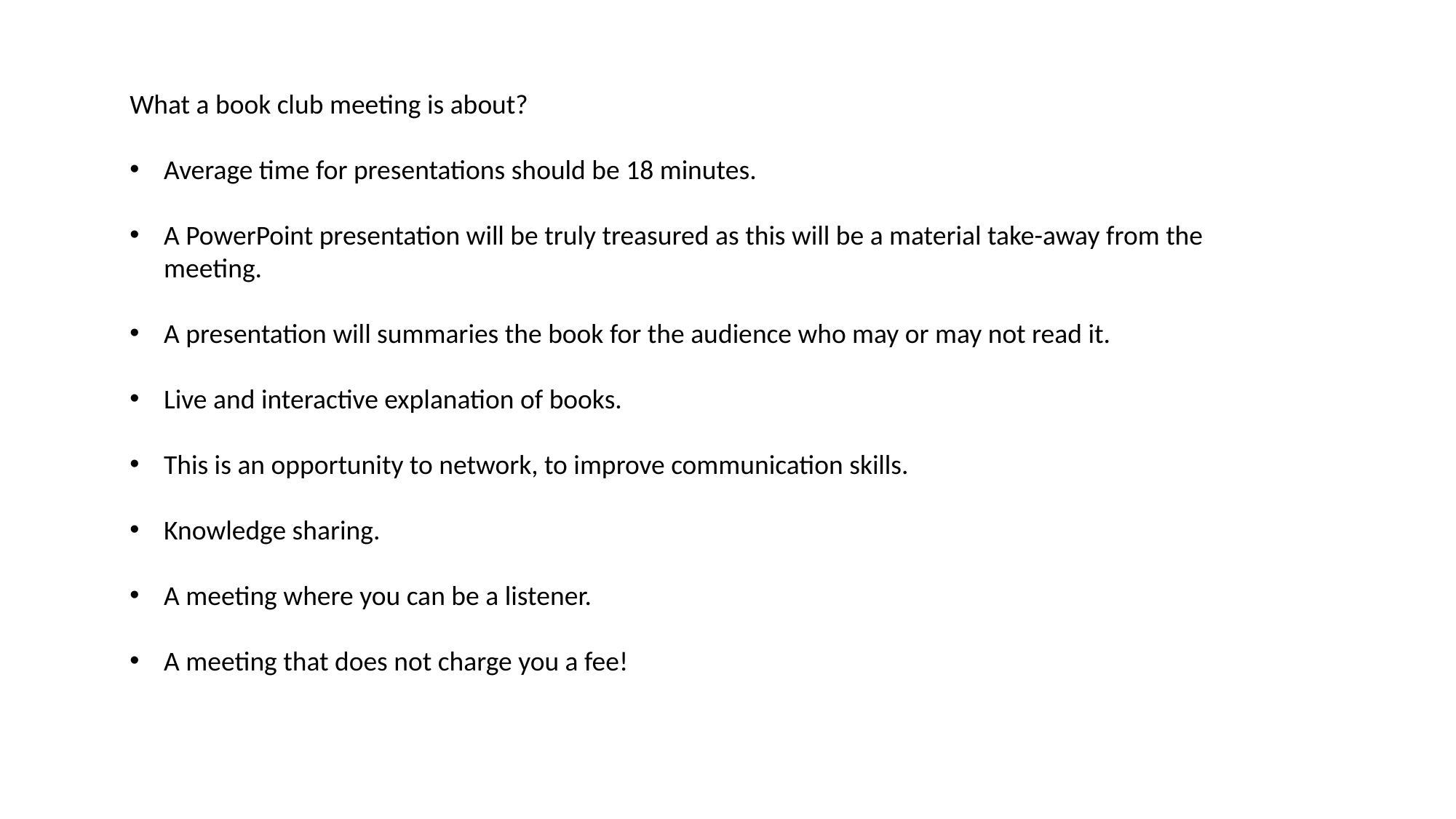

What a book club meeting is about?

Average time for presentations should be 18 minutes.

A PowerPoint presentation will be truly treasured as this will be a material take-away from the meeting.

A presentation will summaries the book for the audience who may or may not read it.

Live and interactive explanation of books.

This is an opportunity to network, to improve communication skills.

Knowledge sharing.

A meeting where you can be a listener.

A meeting that does not charge you a fee!